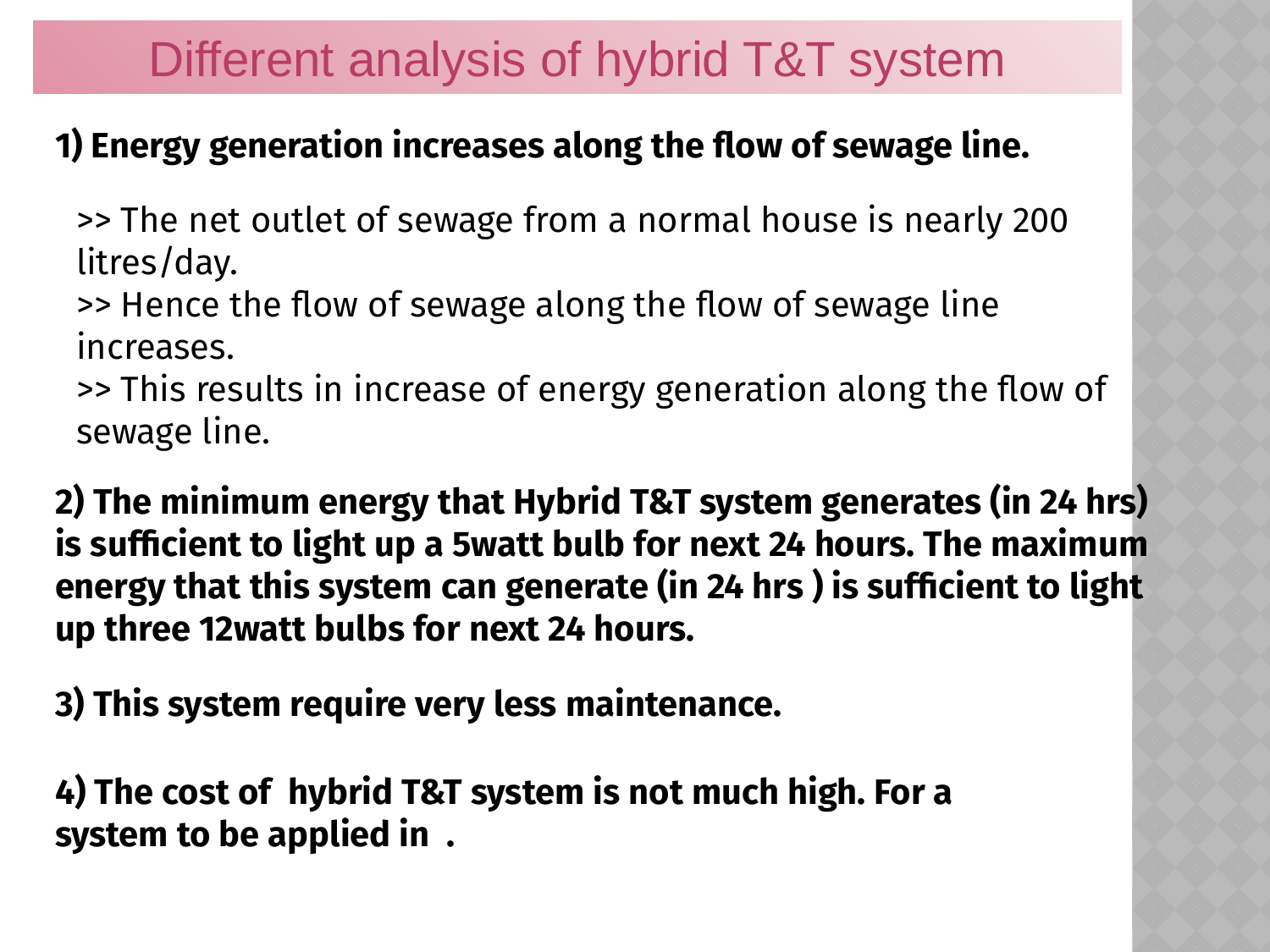

Different analysis of hybrid T&T system
1) Energy generation increases along the flow of sewage line.
>> The net outlet of sewage from a normal house is nearly 200 litres/day.
>> Hence the flow of sewage along the flow of sewage line increases.
>> This results in increase of energy generation along the flow of sewage line.
2) The minimum energy that Hybrid T&T system generates (in 24 hrs) is sufficient to light up a 5watt bulb for next 24 hours. The maximum energy that this system can generate (in 24 hrs ) is sufficient to light up three 12watt bulbs for next 24 hours.
3) This system require very less maintenance.
4) The cost of  hybrid T&T system is not much high. For a system to be applied in  .